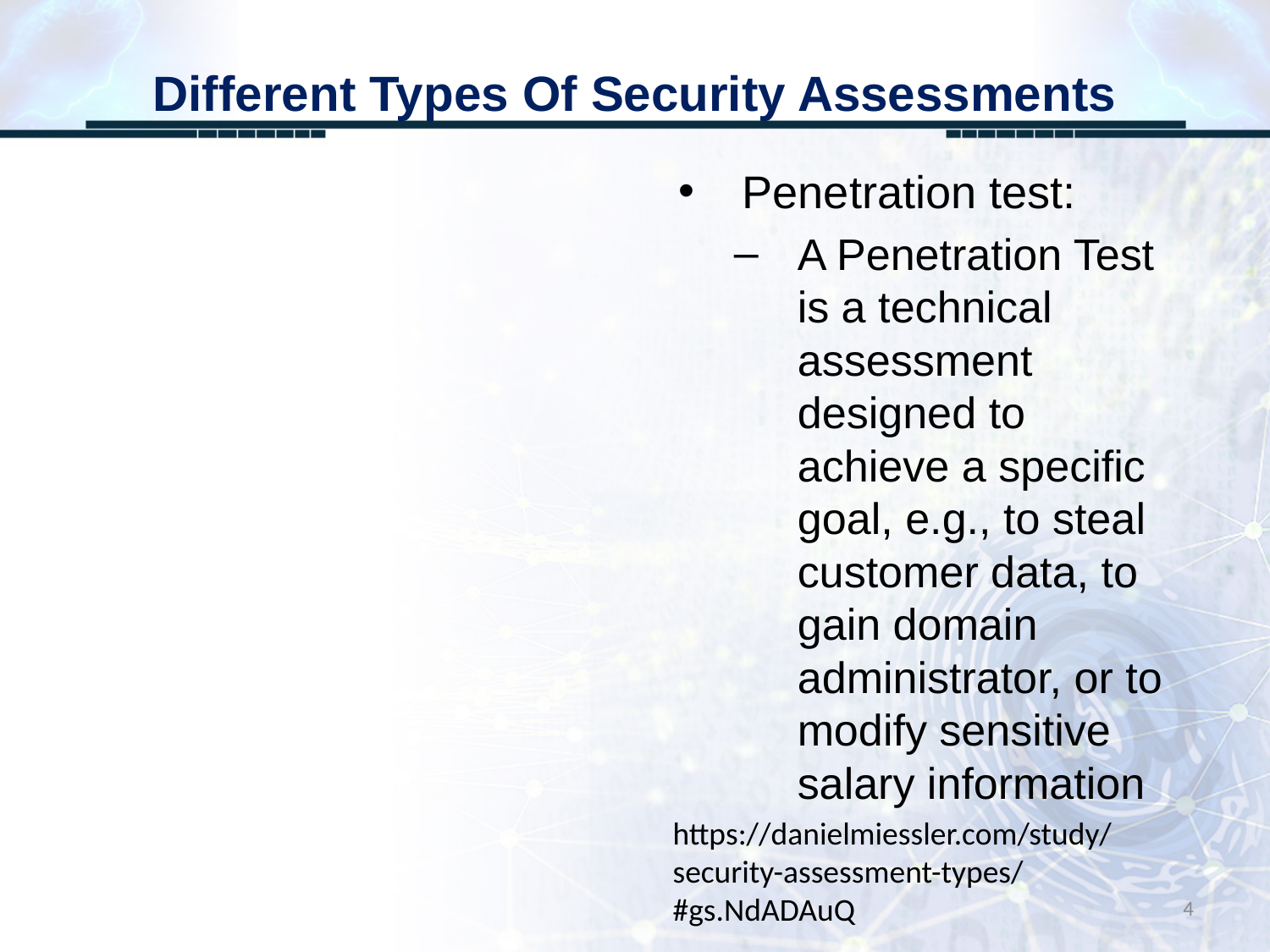

# Different Types Of Security Assessments
Penetration test:
A Penetration Test is a technical assessment designed to achieve a specific goal, e.g., to steal customer data, to gain domain administrator, or to modify sensitive salary information
https://danielmiessler.com/study/security-assessment-types/#gs.NdADAuQ
4